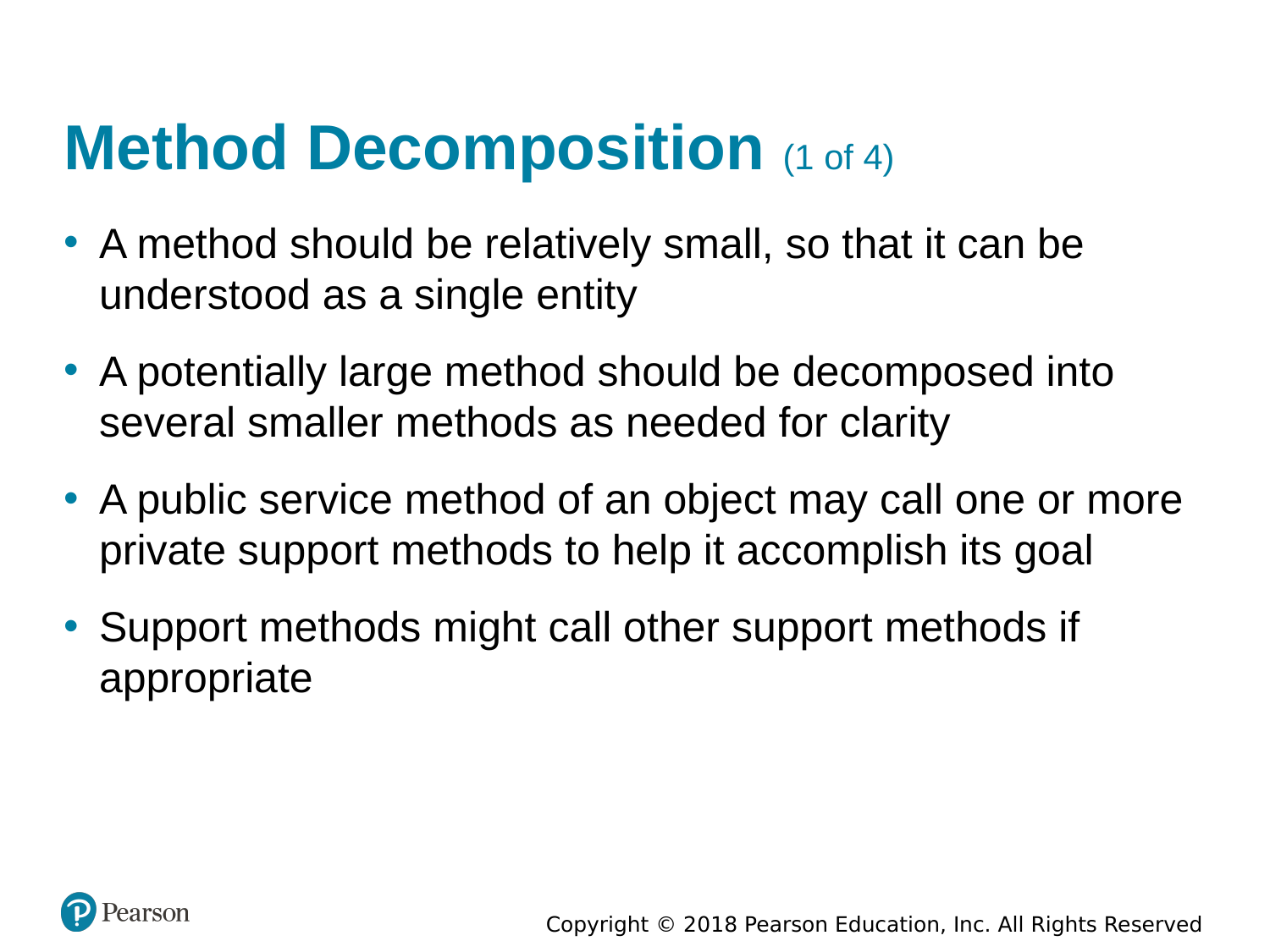

# Method Decomposition (1 of 4)
A method should be relatively small, so that it can be understood as a single entity
A potentially large method should be decomposed into several smaller methods as needed for clarity
A public service method of an object may call one or more private support methods to help it accomplish its goal
Support methods might call other support methods if appropriate